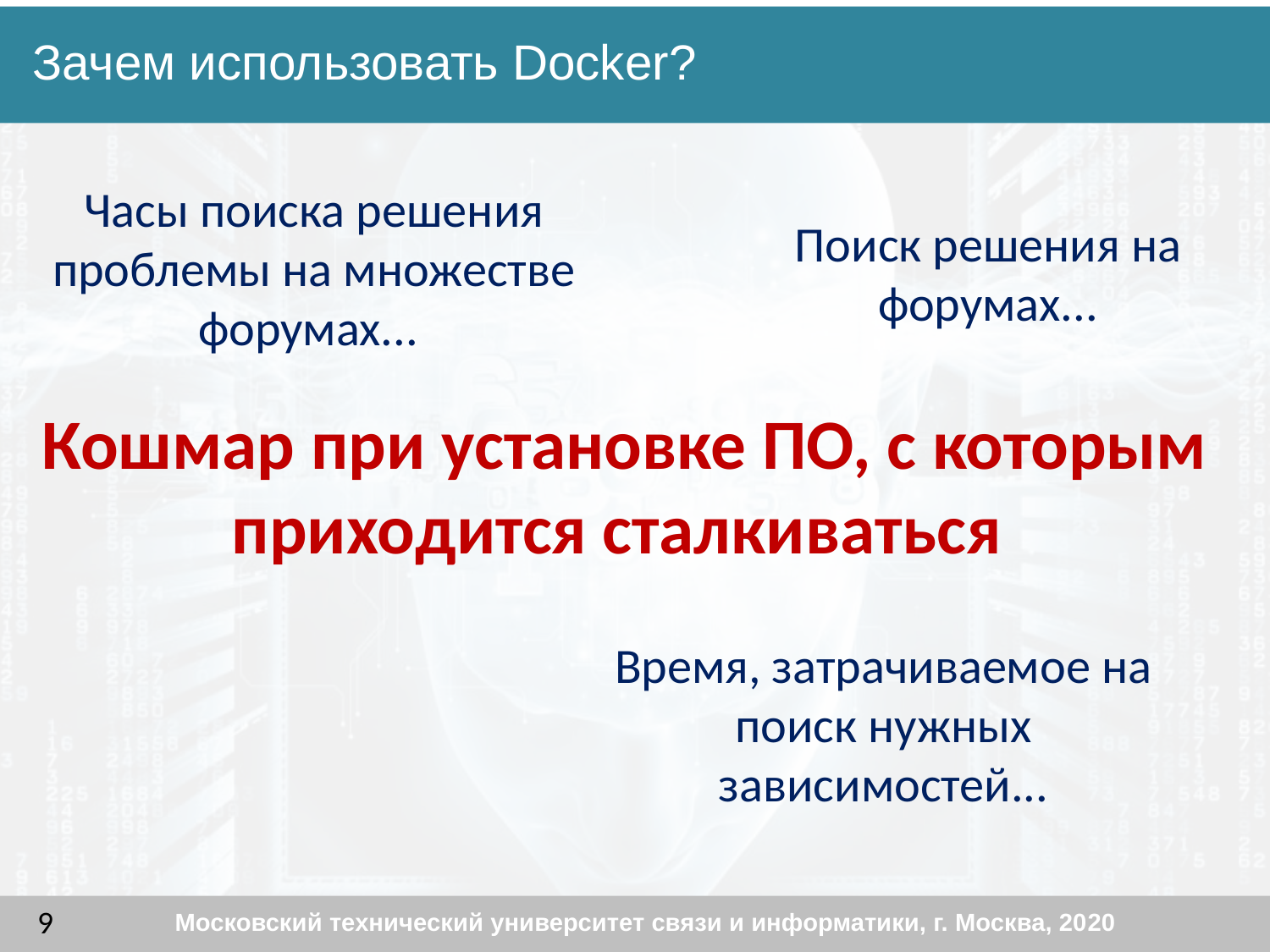

Зачем использовать Docker?
Часы поиска решения проблемы на множестве форумах...
Поиск решения на форумах...

Кошмар при установке ПО, с которым приходится сталкиваться
Время, затрачиваемое на поиск нужных зависимостей...
9
Московский технический университет связи и информатики, г. Москва, 2020